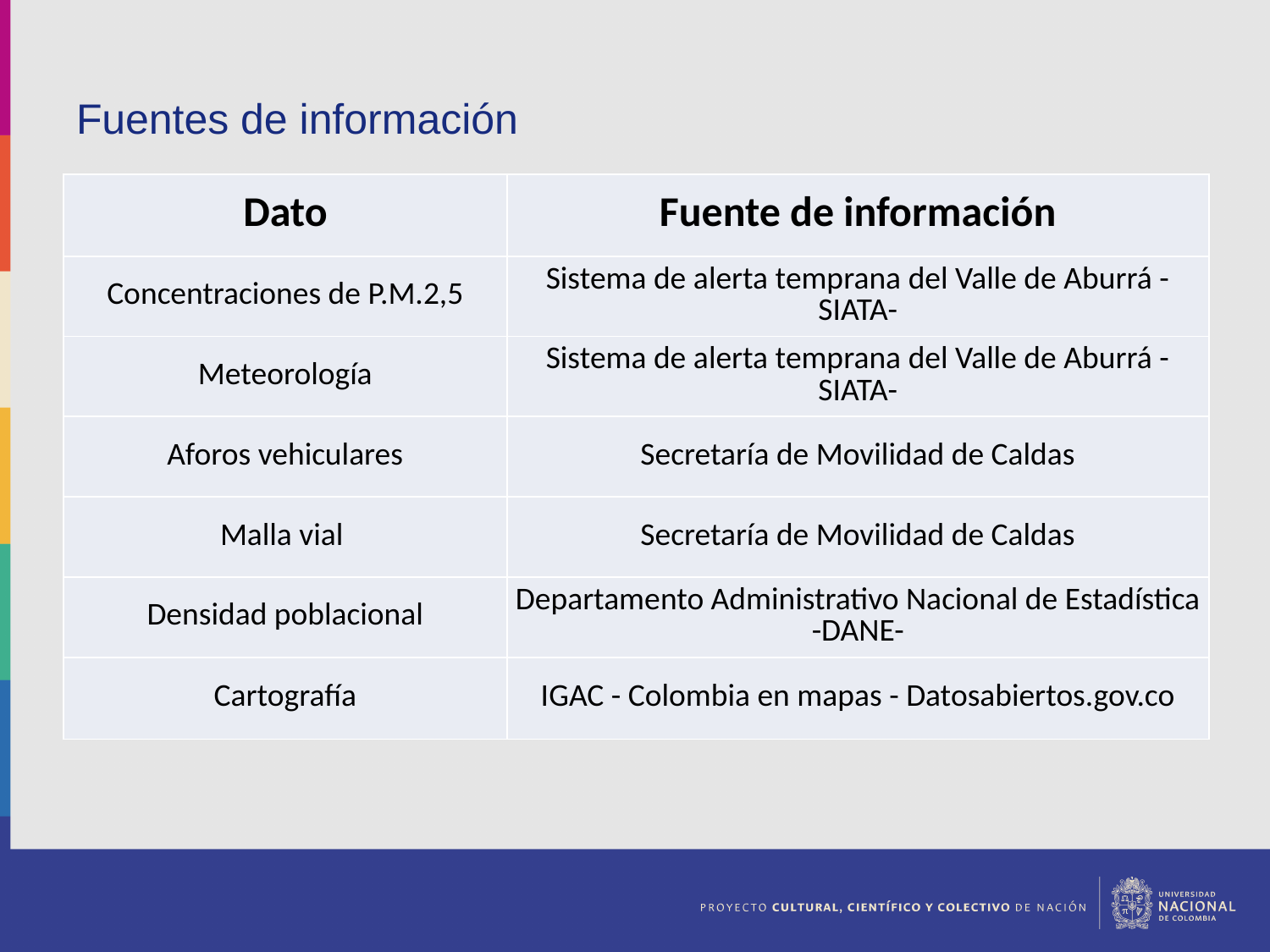

# Fuentes de información
| Dato | Fuente de información |
| --- | --- |
| Concentraciones de P.M.2,5 | Sistema de alerta temprana del Valle de Aburrá -SIATA- |
| Meteorología | Sistema de alerta temprana del Valle de Aburrá -SIATA- |
| Aforos vehiculares | Secretaría de Movilidad de Caldas |
| Malla vial | Secretaría de Movilidad de Caldas |
| Densidad poblacional | Departamento Administrativo Nacional de Estadística -DANE- |
| Cartografía | IGAC - Colombia en mapas - Datosabiertos.gov.co |